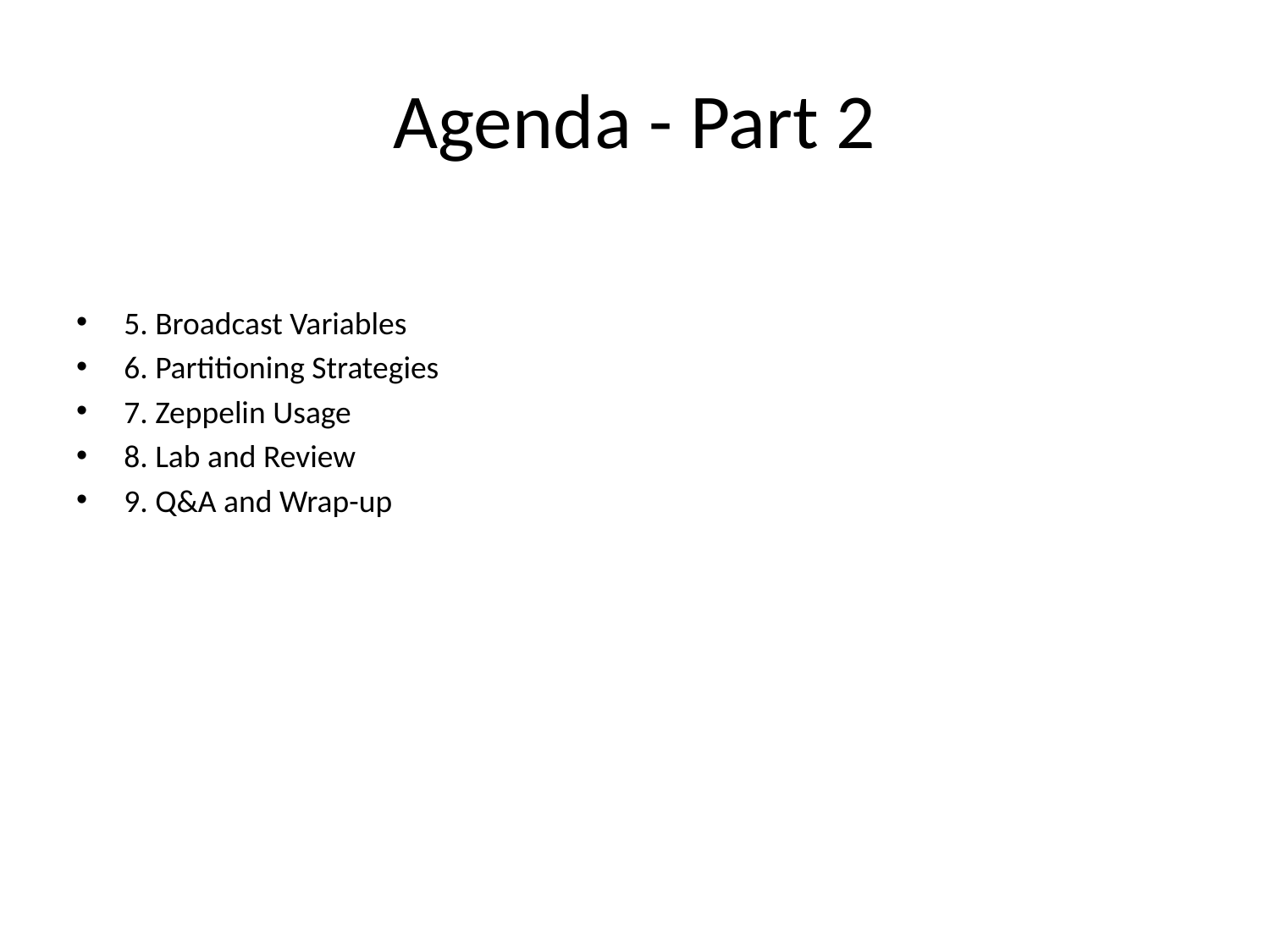

# Agenda - Part 2

5. Broadcast Variables
6. Partitioning Strategies
7. Zeppelin Usage
8. Lab and Review
9. Q&A and Wrap-up